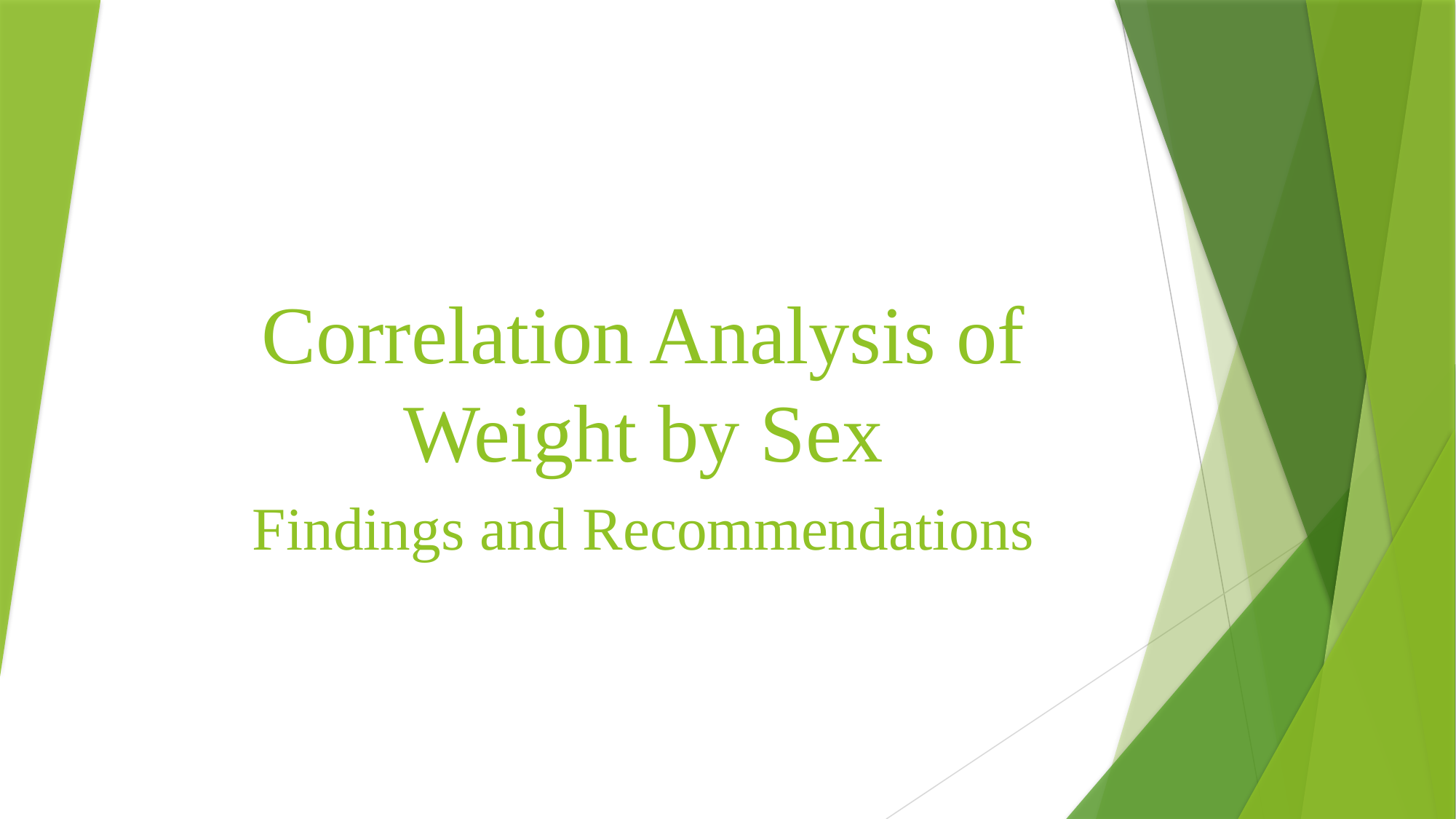

# Correlation Analysis of Weight by Sex
Findings and Recommendations